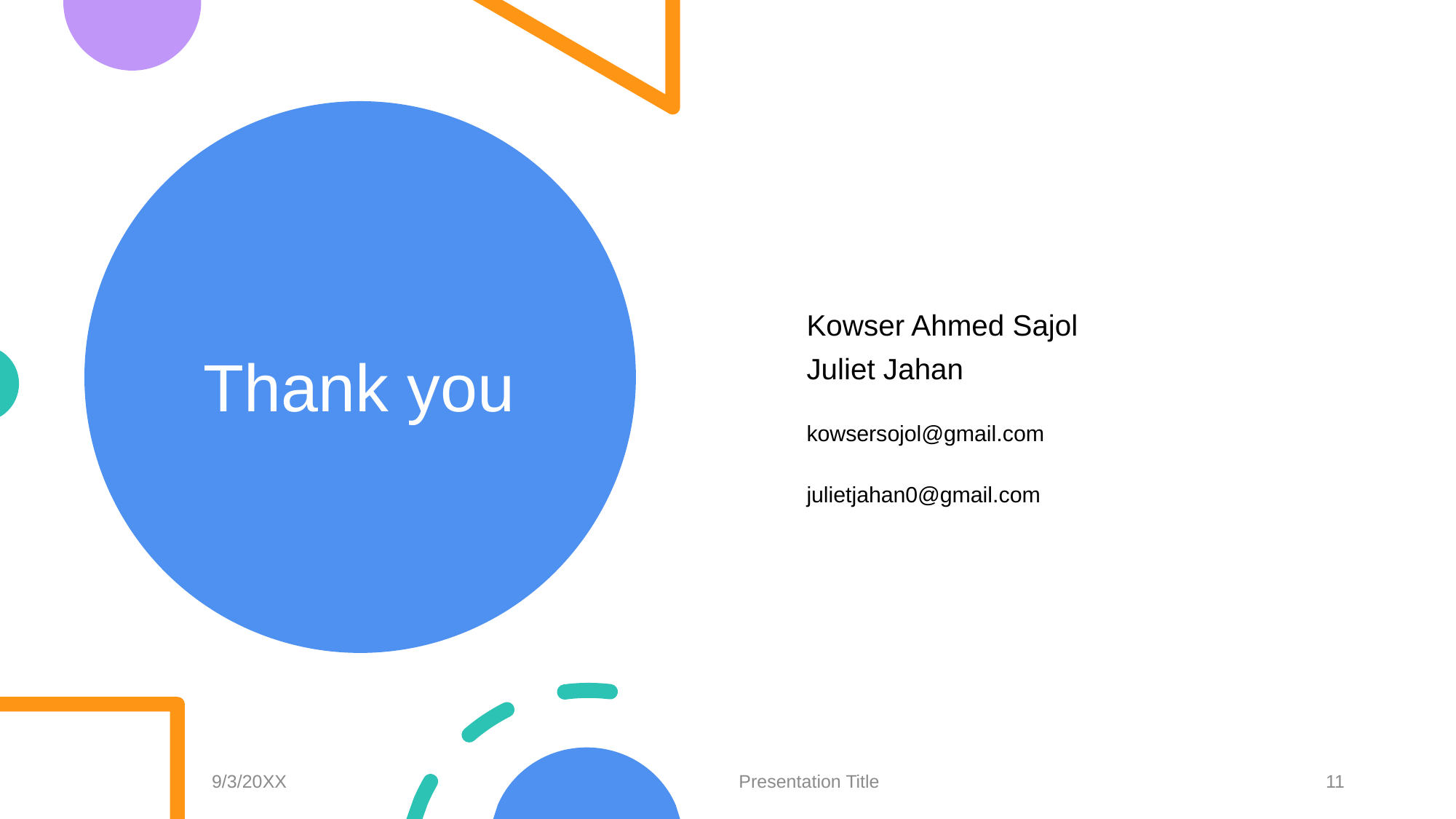

# Thank you
Kowser Ahmed Sajol
Juliet Jahan
kowsersojol@gmail.com
julietjahan0@gmail.com

9/3/20XX
Presentation Title
11